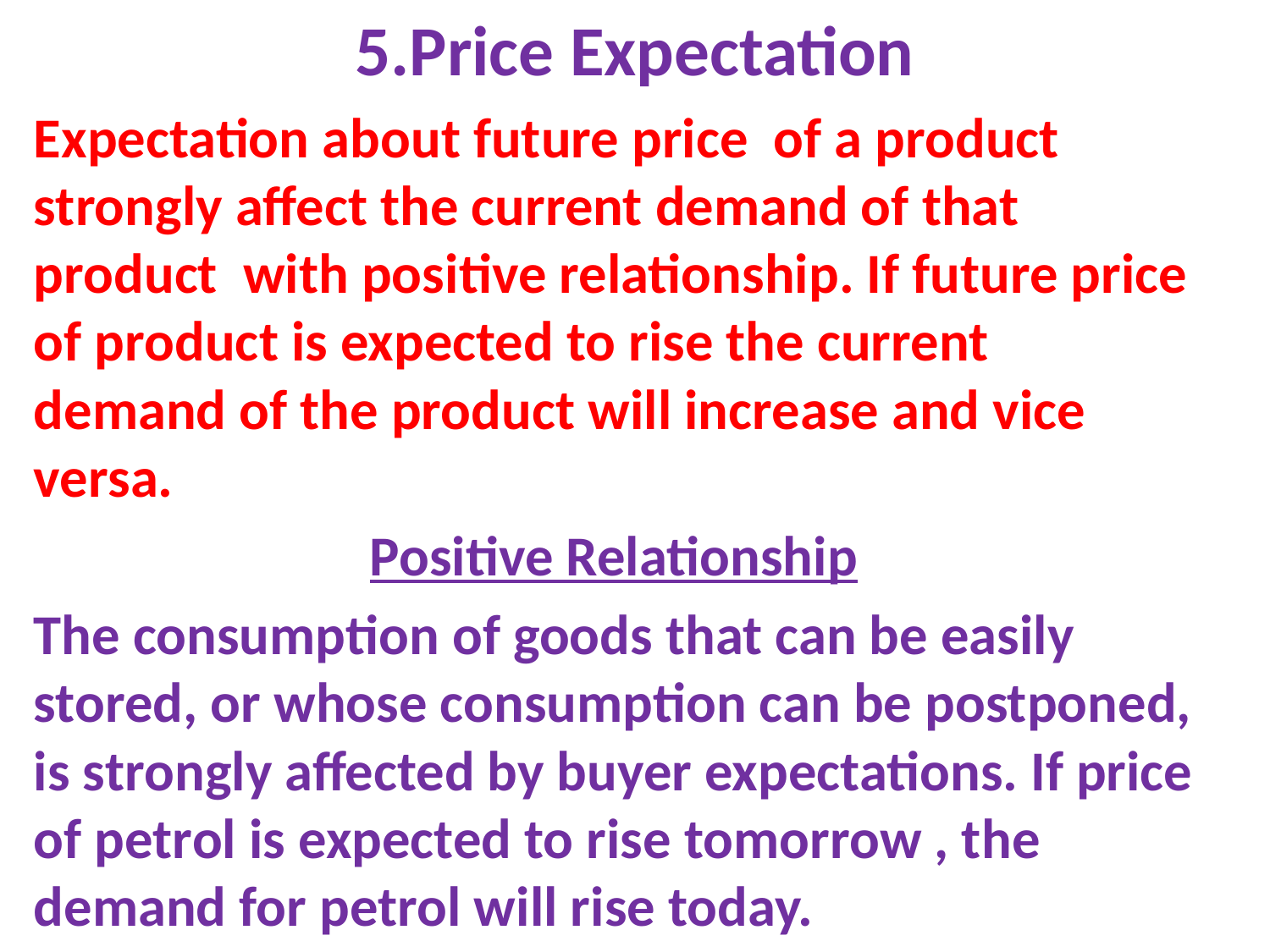

# 5.Price Expectation
Expectation about future price  of a product strongly affect the current demand of that product  with positive relationship. If future price of product is expected to rise the current demand of the product will increase and vice versa.
Positive Relationship
The consumption of goods that can be easily stored, or whose consumption can be postponed, is strongly affected by buyer expectations. If price of petrol is expected to rise tomorrow , the demand for petrol will rise today.